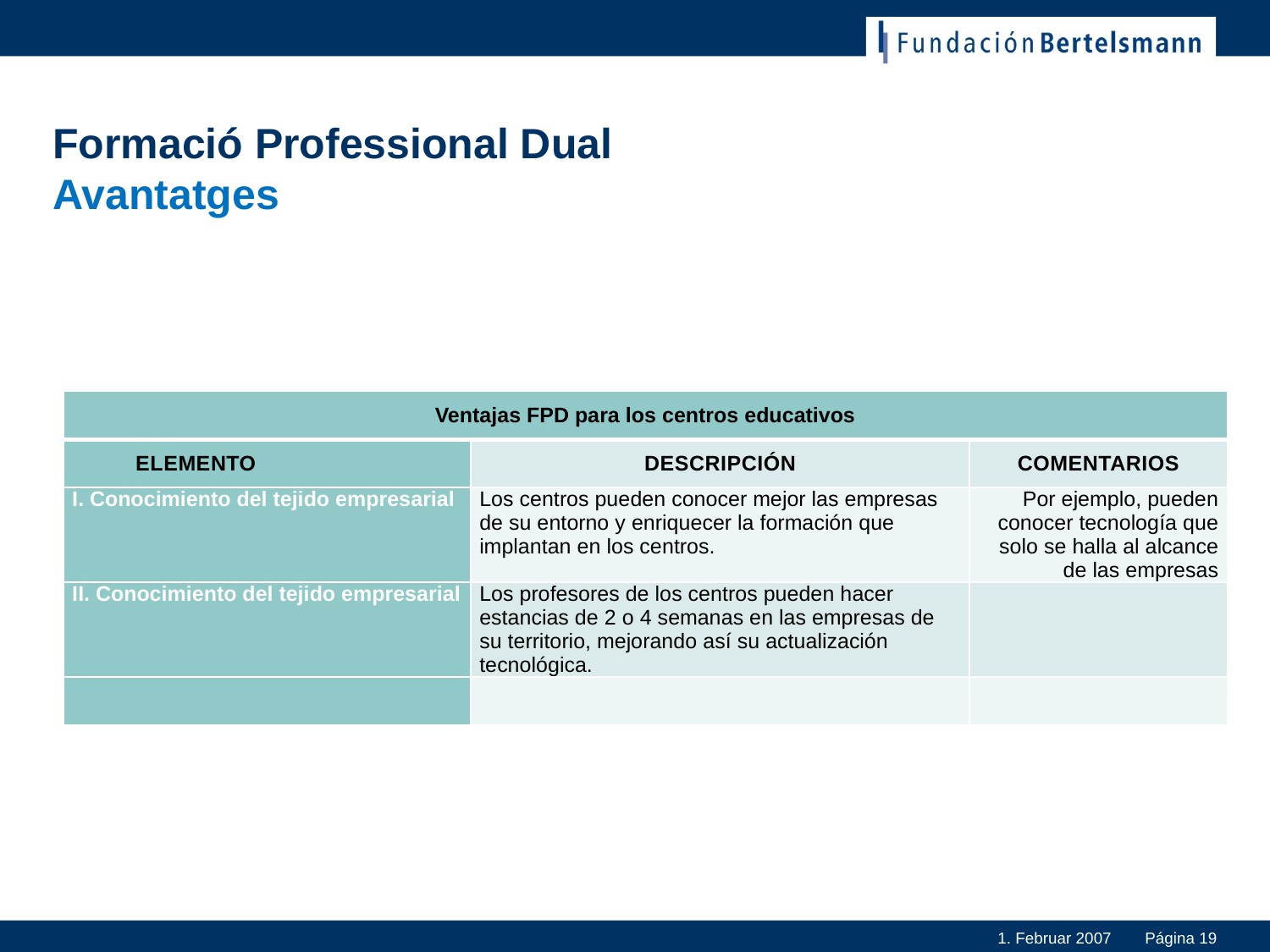

# Formació Professional Dual Avantatges
| Ventajas FPD para los centros educativos |  |  |
| --- | --- | --- |
| Elemento | Descripción | Comentarios |
| I. Conocimiento del tejido empresarial | Los centros pueden conocer mejor las empresas de su entorno y enriquecer la formación que implantan en los centros. | Por ejemplo, pueden conocer tecnología que solo se halla al alcance de las empresas |
| II. Conocimiento del tejido empresarial | Los profesores de los centros pueden hacer estancias de 2 o 4 semanas en las empresas de su territorio, mejorando así su actualización tecnológica. |  |
|  |  |  |
1. Februar 2007
Página 19